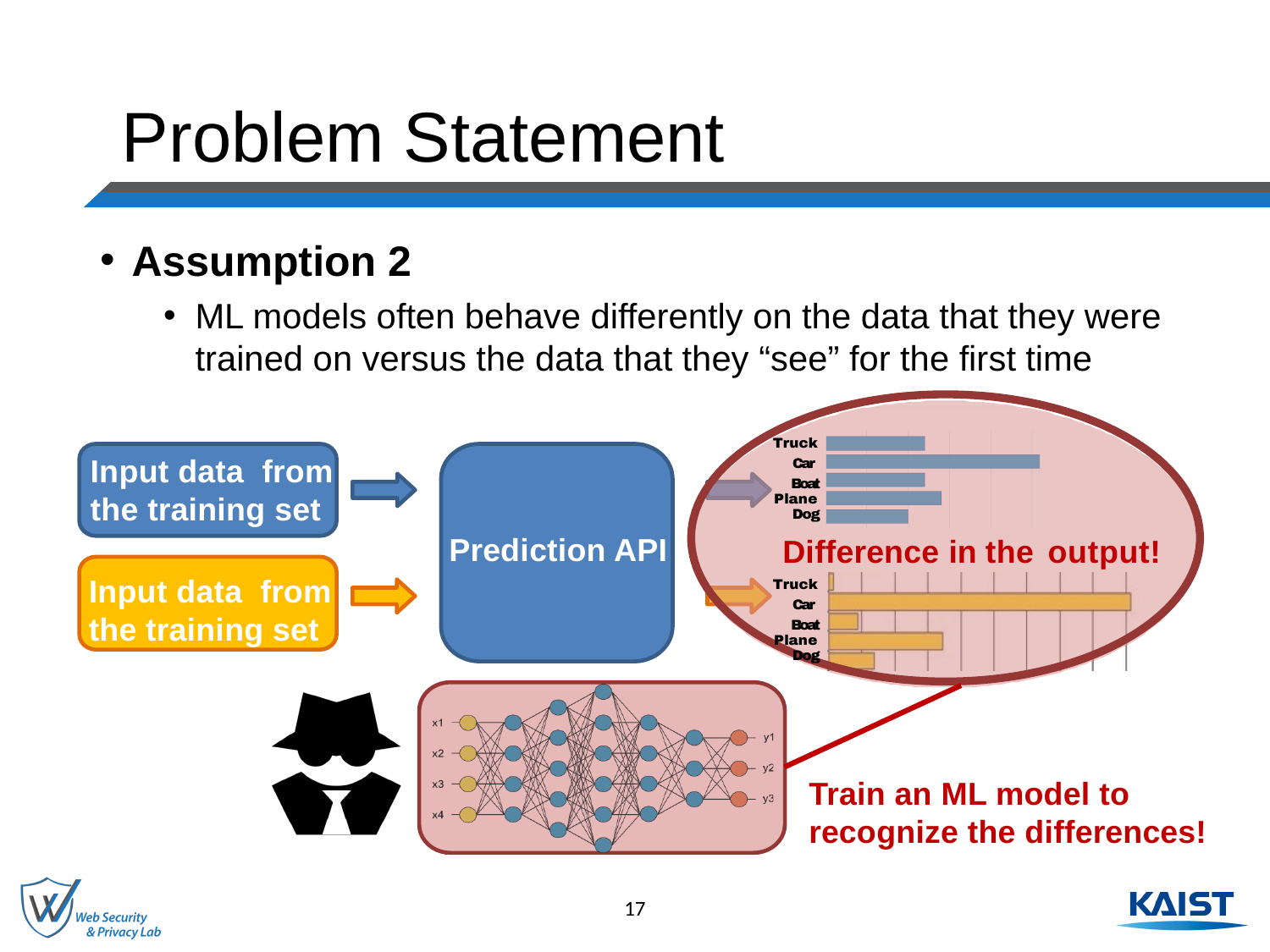

# Problem Statement
Assumption 2
ML models often behave differently on the data that they were trained on versus the data that they “see” for the first time

Truck
Car
Boat
Plane
Dog

Input data  from the training set

Prediction API
Difference in the output!

Input data  from the training set
Truck
Car
Boat
Plane
Dog

Train an ML model to  recognize the differences!
17